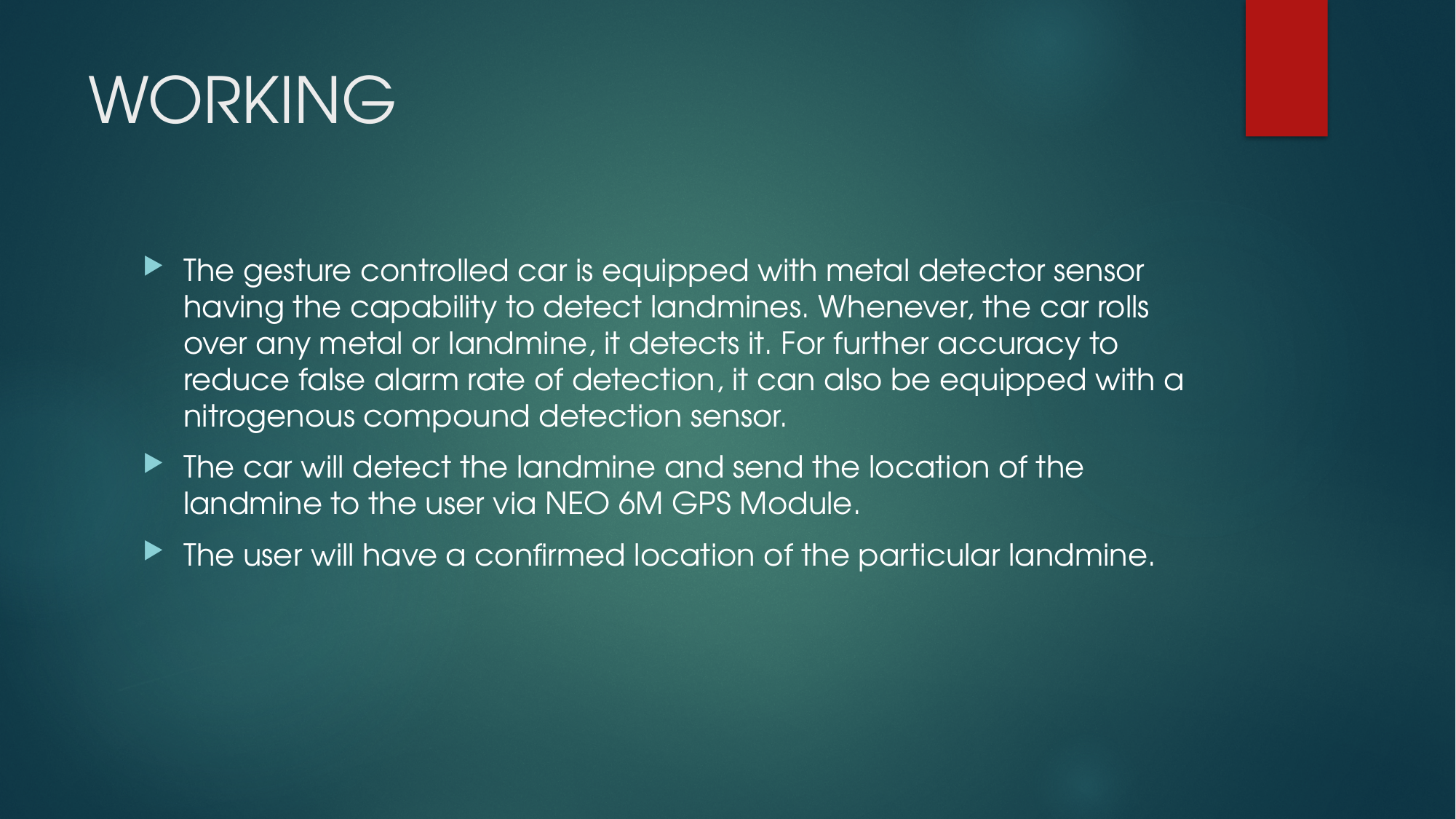

# WORKING
The gesture controlled car is equipped with metal detector sensor having the capability to detect landmines. Whenever, the car rolls over any metal or landmine, it detects it. For further accuracy to reduce false alarm rate of detection, it can also be equipped with a nitrogenous compound detection sensor.
The car will detect the landmine and send the location of the landmine to the user via NEO 6M GPS Module.
The user will have a confirmed location of the particular landmine.